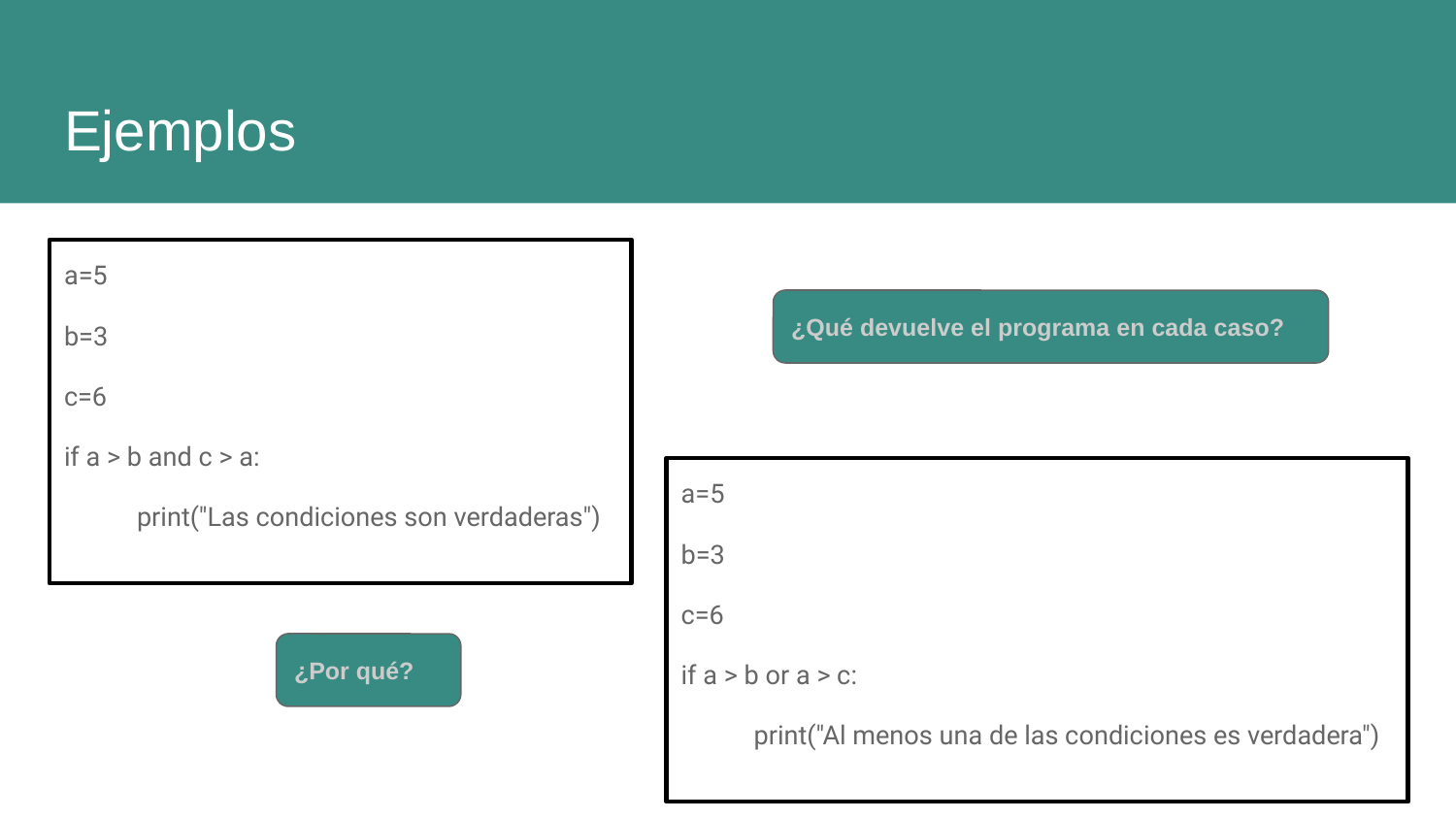

# Ejemplos
a=5
b=3
c=6
if a > b and c > a:
print("Las condiciones son verdaderas")

¿Qué devuelve el programa en cada caso?
a=5
b=3
c=6
if a > b or a > c:
print("Al menos una de las condiciones es verdadera")
¿Por qué?